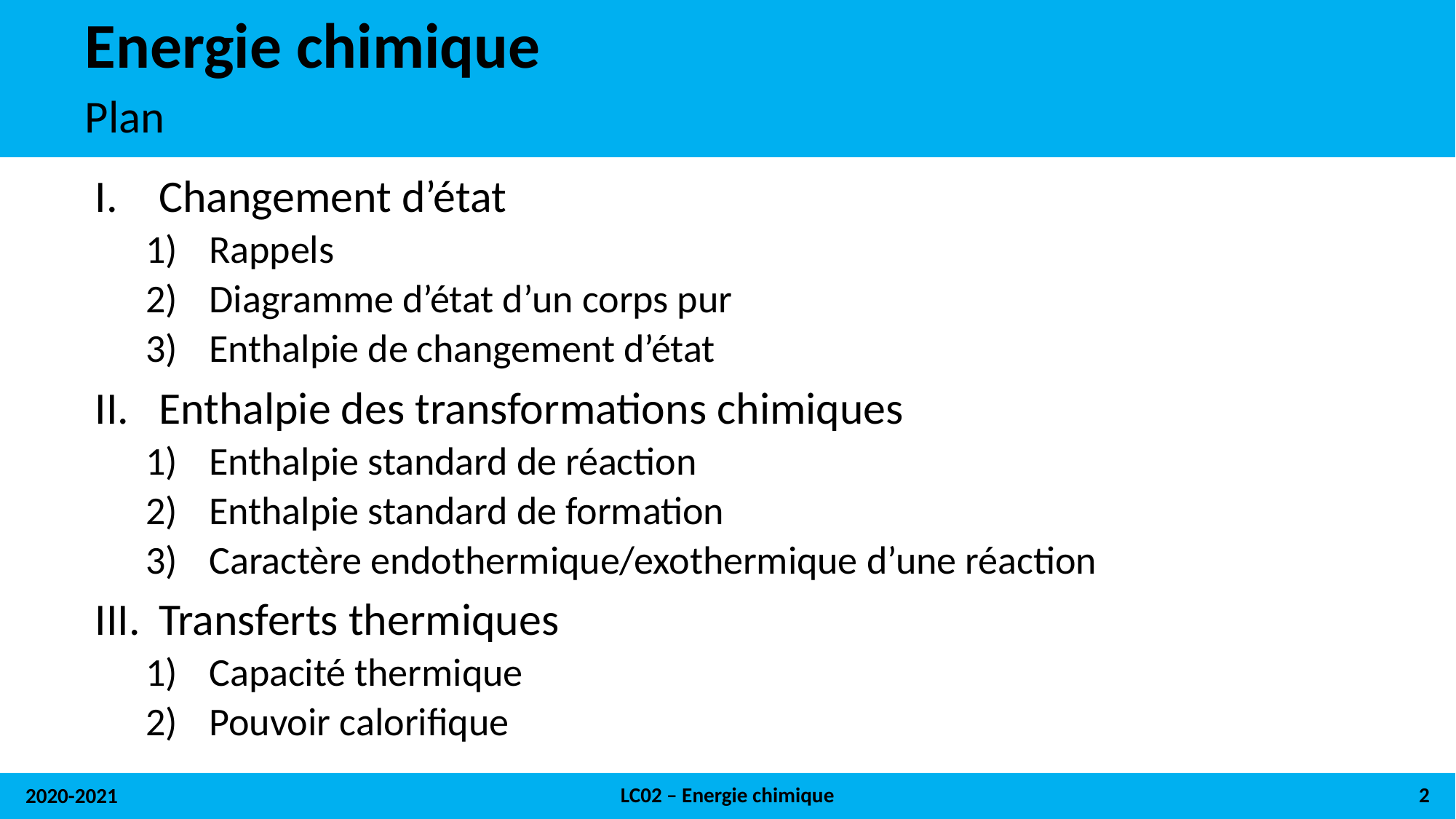

# Energie chimique
Plan
Changement d’état
Rappels
Diagramme d’état d’un corps pur
Enthalpie de changement d’état
Enthalpie des transformations chimiques
Enthalpie standard de réaction
Enthalpie standard de formation
Caractère endothermique/exothermique d’une réaction
Transferts thermiques
Capacité thermique
Pouvoir calorifique

LC02 – Energie chimique
2
2020-2021